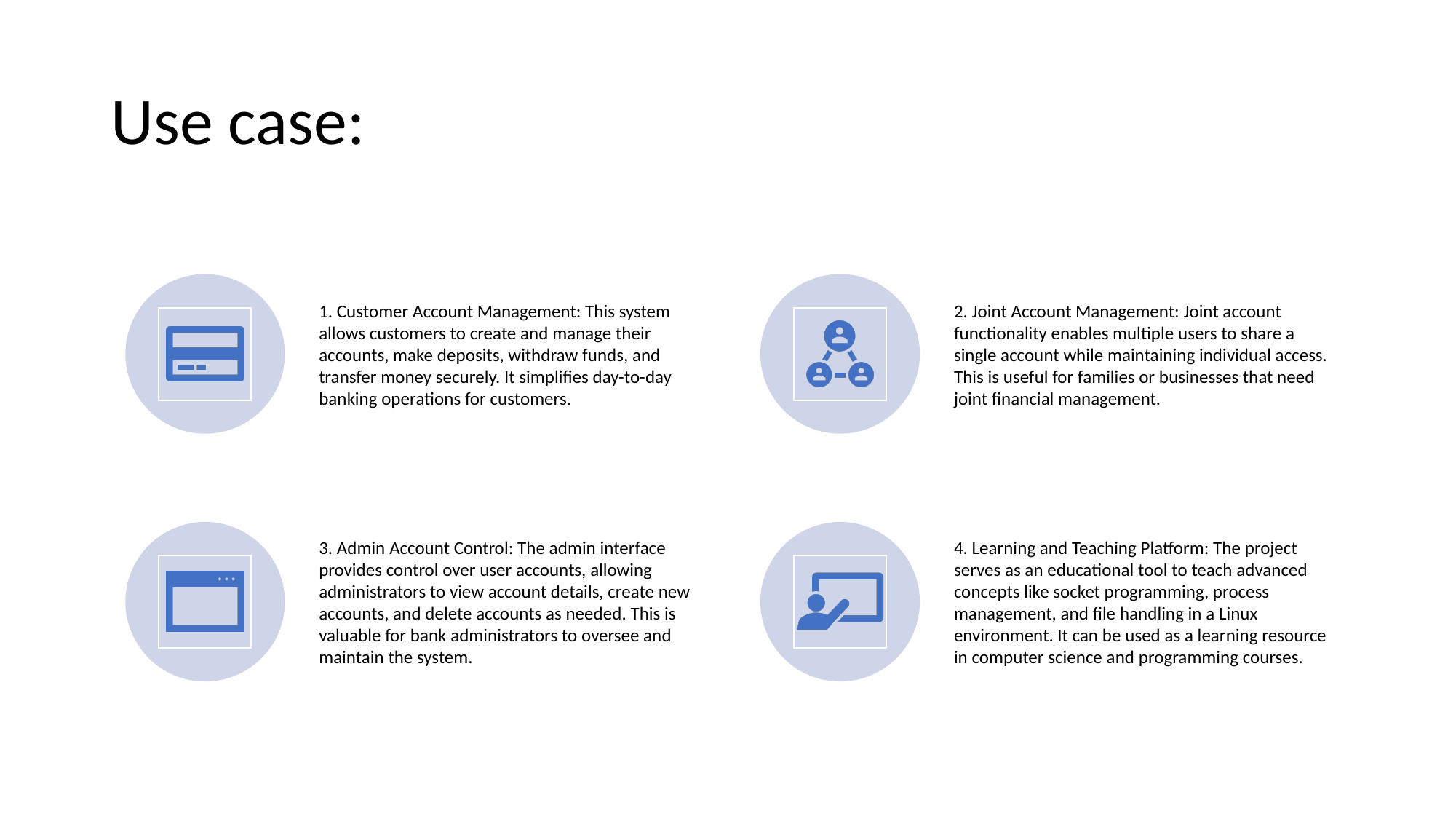

# Use case:
1. Customer Account Management: This system allows customers to create and manage their accounts, make deposits, withdraw funds, and transfer money securely. It simplifies day-to-day banking operations for customers.
2. Joint Account Management: Joint account functionality enables multiple users to share a single account while maintaining individual access. This is useful for families or businesses that need joint financial management.
3. Admin Account Control: The admin interface provides control over user accounts, allowing administrators to view account details, create new accounts, and delete accounts as needed. This is valuable for bank administrators to oversee and maintain the system.
4. Learning and Teaching Platform: The project serves as an educational tool to teach advanced concepts like socket programming, process management, and file handling in a Linux environment. It can be used as a learning resource in computer science and programming courses.